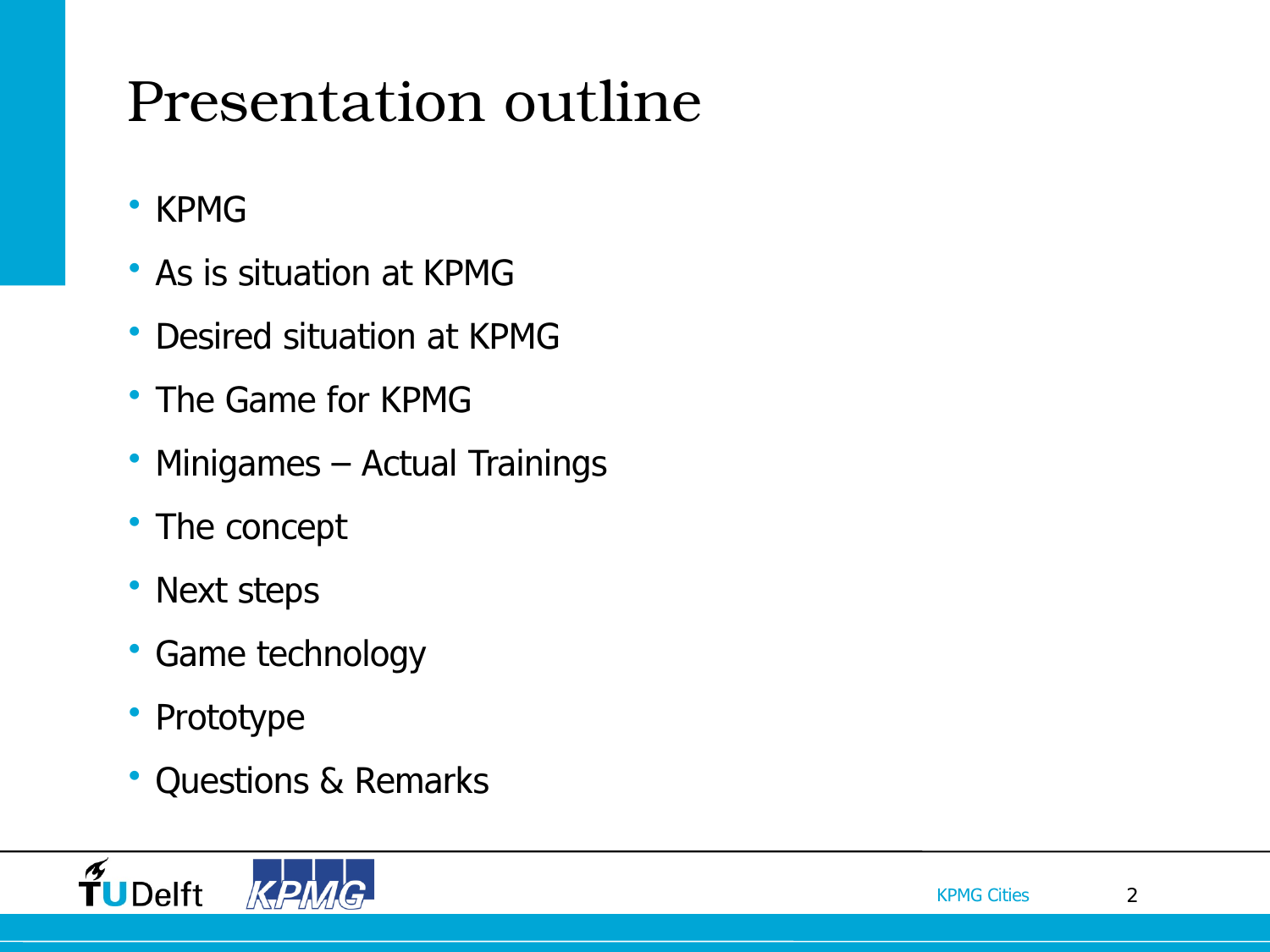

# Presentation outline
KPMG
As is situation at KPMG
Desired situation at KPMG
The Game for KPMG
Minigames – Actual Trainings
The concept
Next steps
Game technology
Prototype
Questions & Remarks